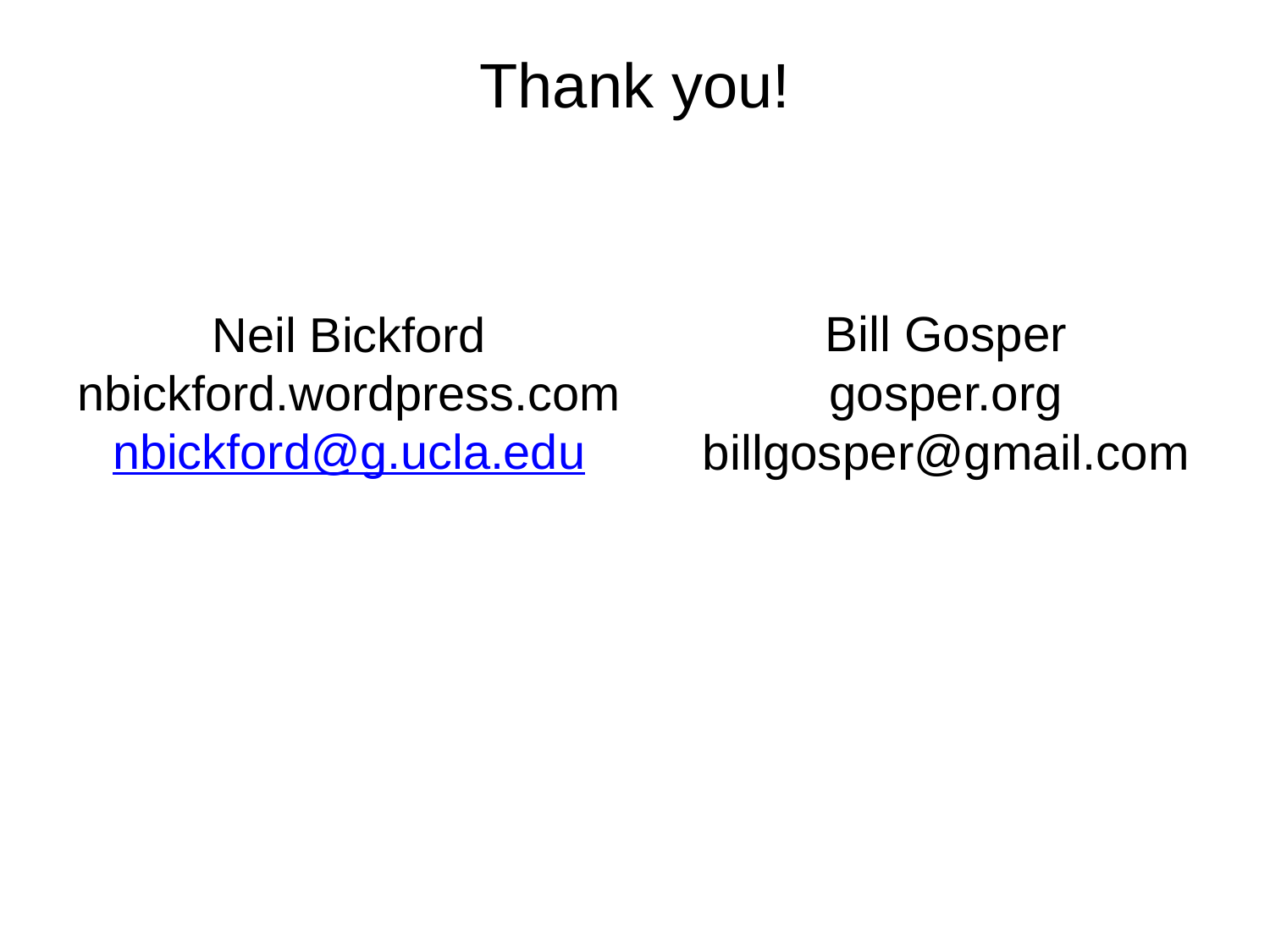

Thank you!
# Neil Bickford nbickford.wordpress.com nbickford@g.ucla.edu
Bill Gosper
gosper.org
billgosper@gmail.com